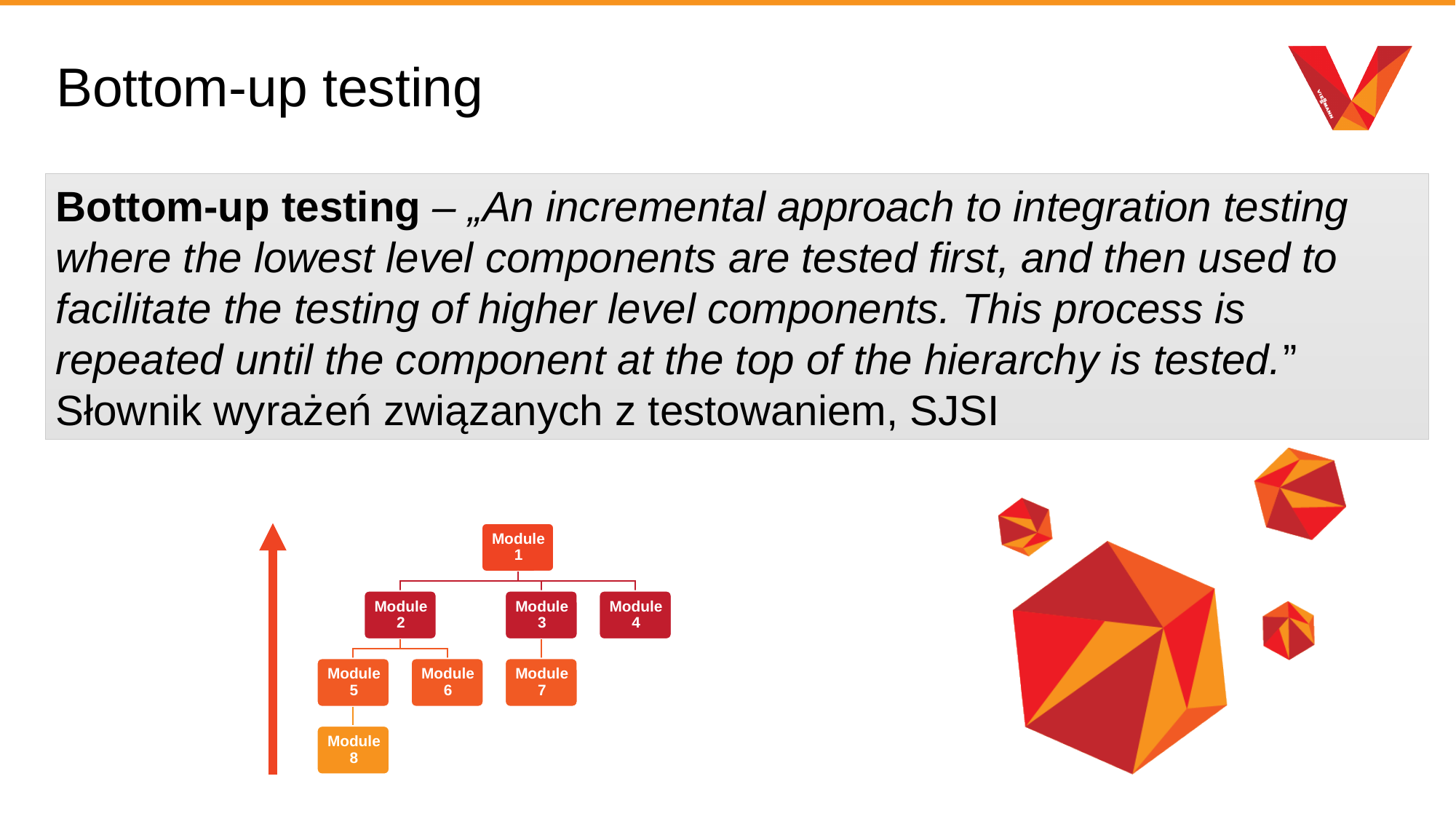

# Bottom-up testing
Bottom-up testing – „An incremental approach to integration testing where the lowest level components are tested first, and then used to facilitate the testing of higher level components. This process is repeated until the component at the top of the hierarchy is tested.” Słownik wyrażeń związanych z testowaniem, SJSI
Module 1
Module 2
Module 5
Module 8
Module 6
Module 3
Module 7
Module 4